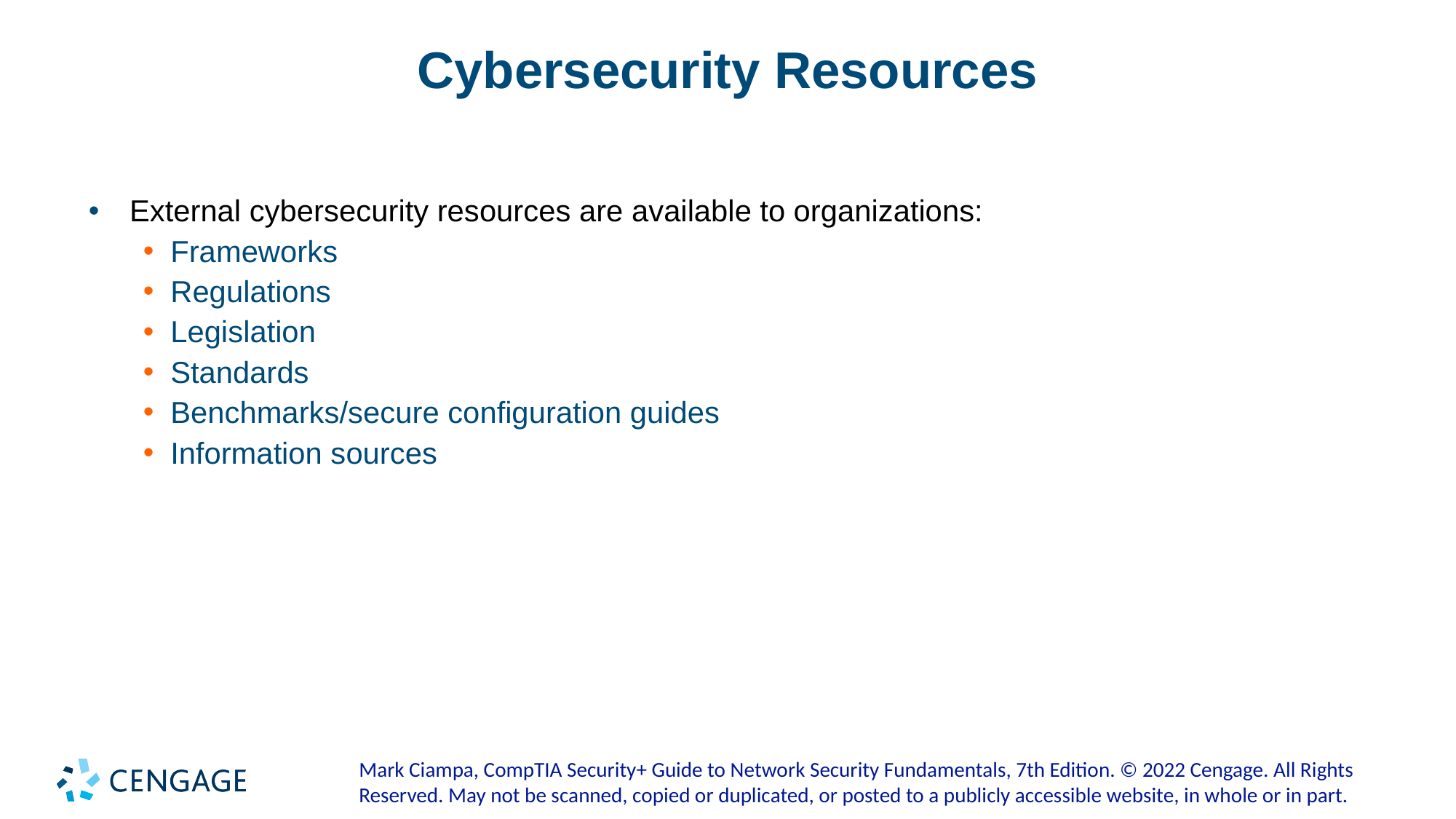

# Cybersecurity Resources
External cybersecurity resources are available to organizations:
Frameworks
Regulations
Legislation
Standards
Benchmarks/secure configuration guides
Information sources